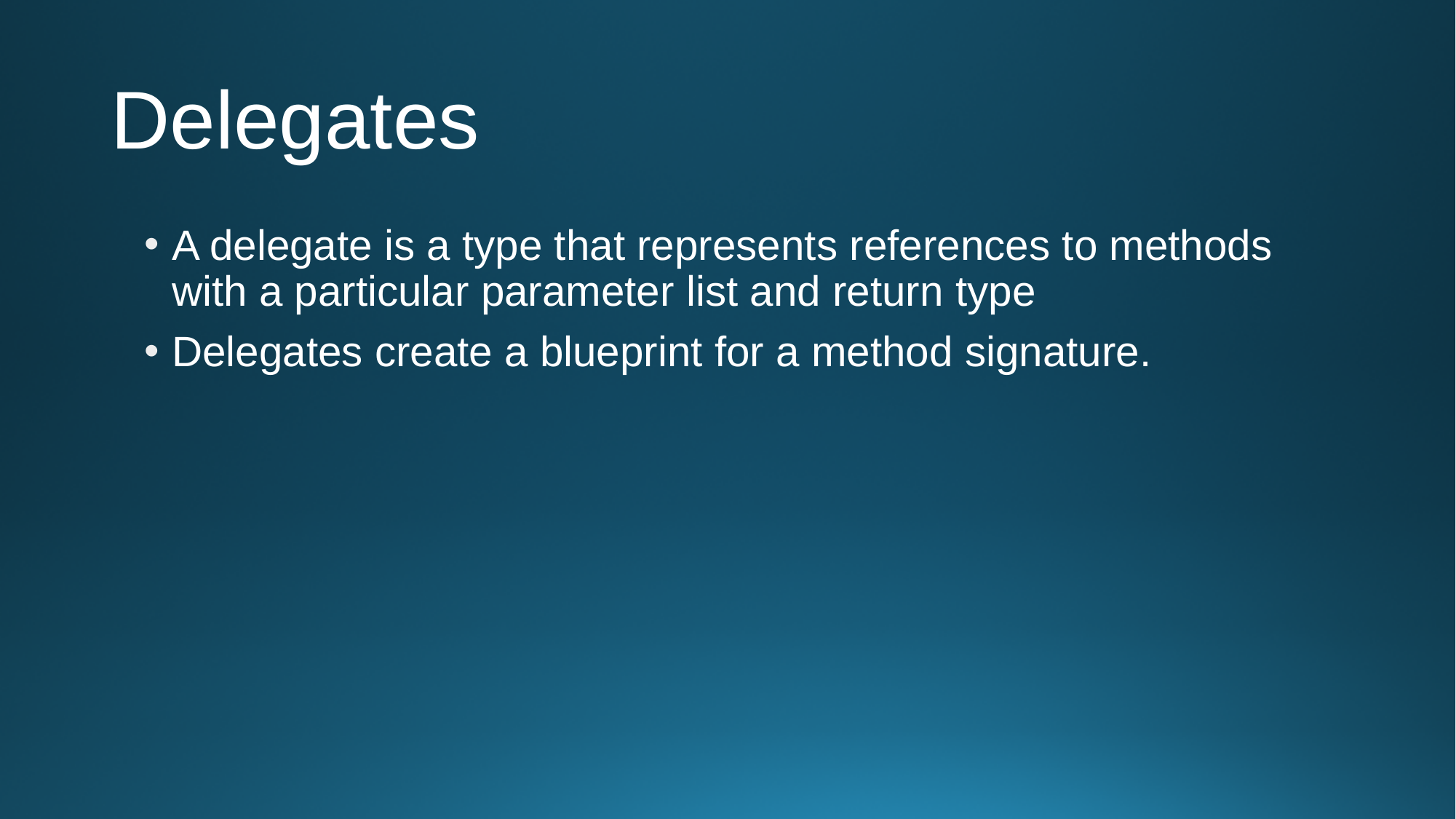

# Delegates
A delegate is a type that represents references to methods with a particular parameter list and return type
Delegates create a blueprint for a method signature.